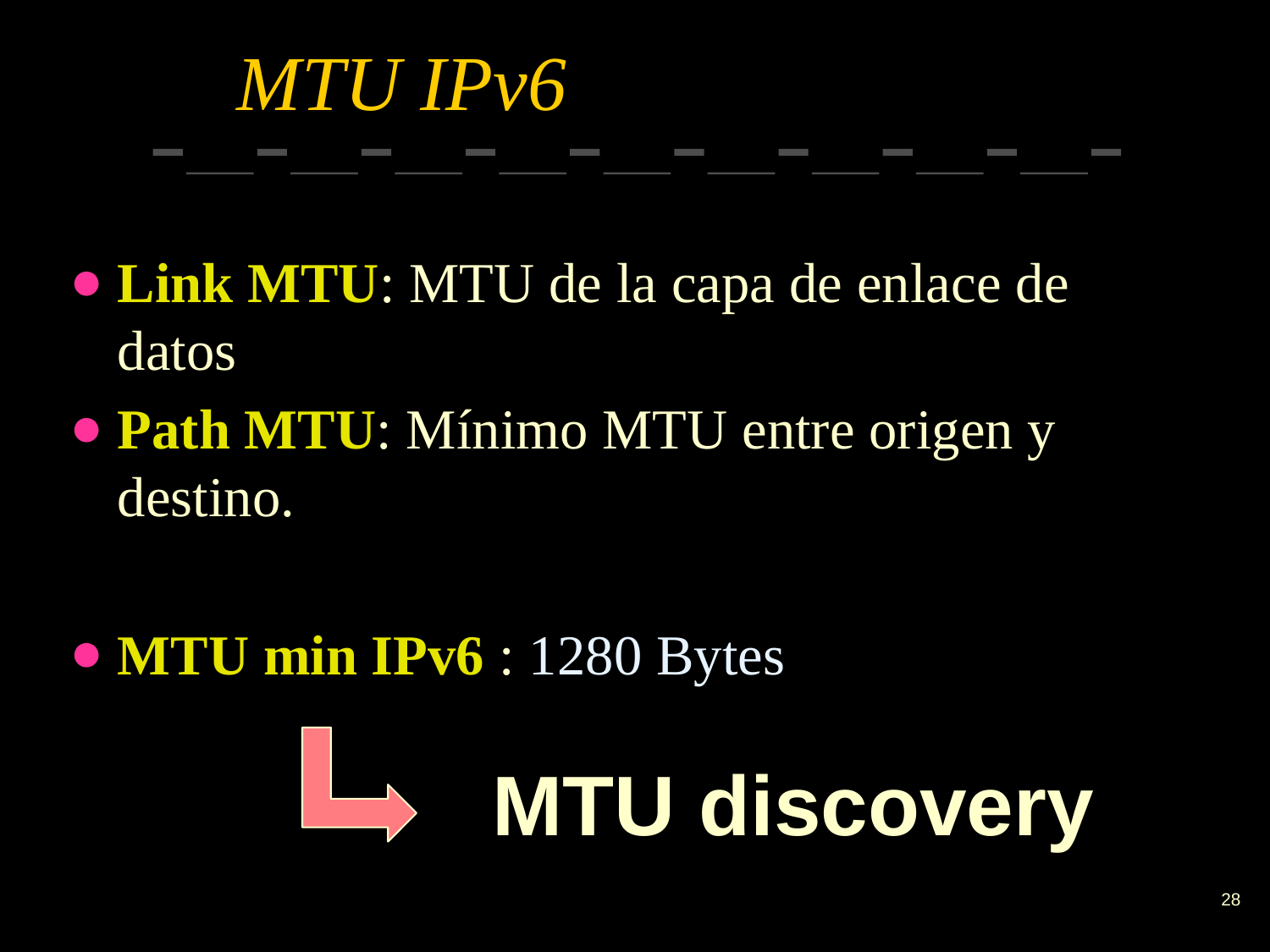

# MTU IPv6
Link MTU: MTU de la capa de enlace de datos
Path MTU: Mínimo MTU entre origen y destino.

MTU min IPv6 : 1280 Bytes

MTU discovery
28